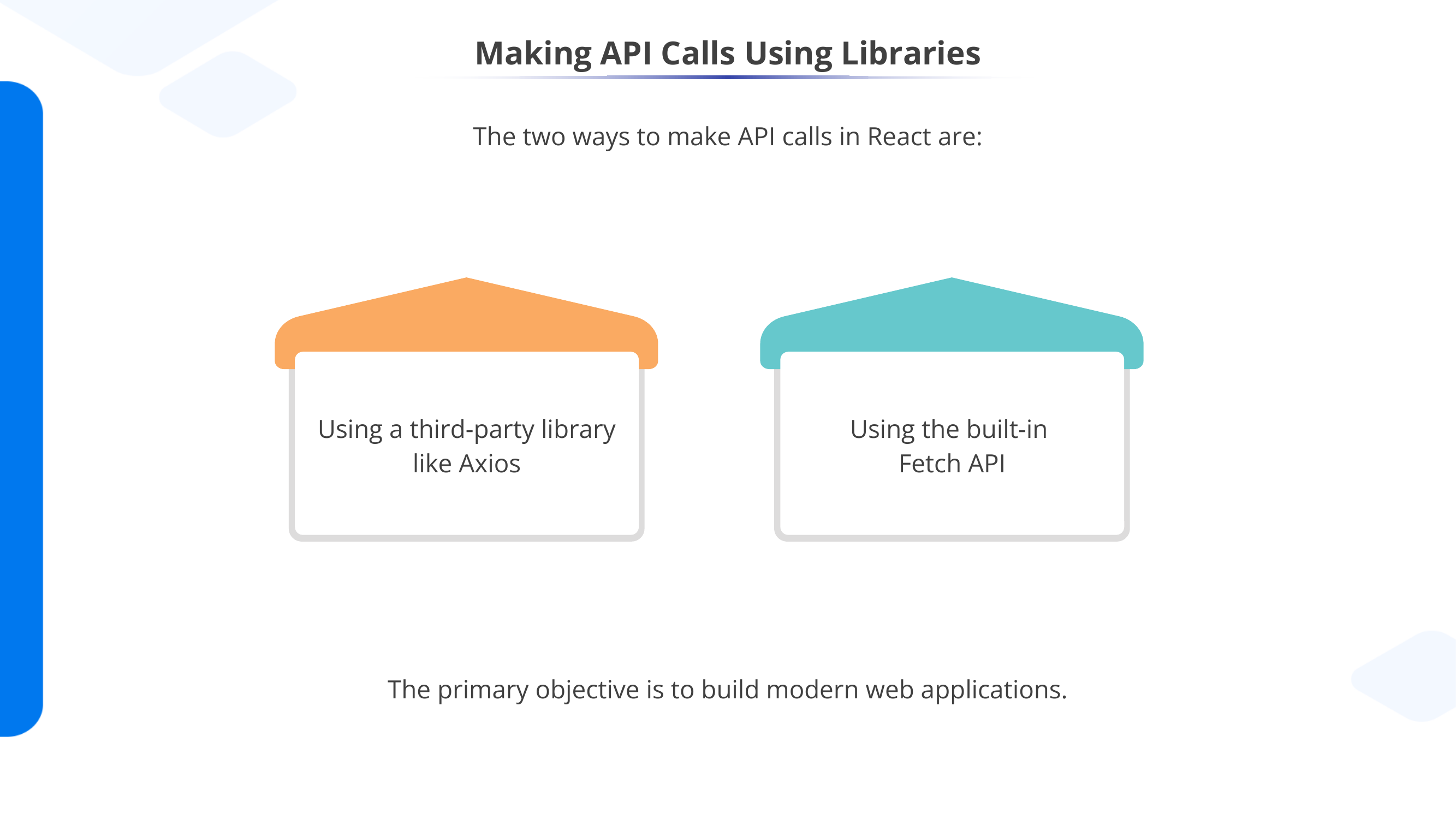

# Making API Calls Using Libraries

The two ways to make API calls in React are:

Using a third-party library
like Axios

Using the built-in
Fetch API
The primary objective is to build modern web applications.